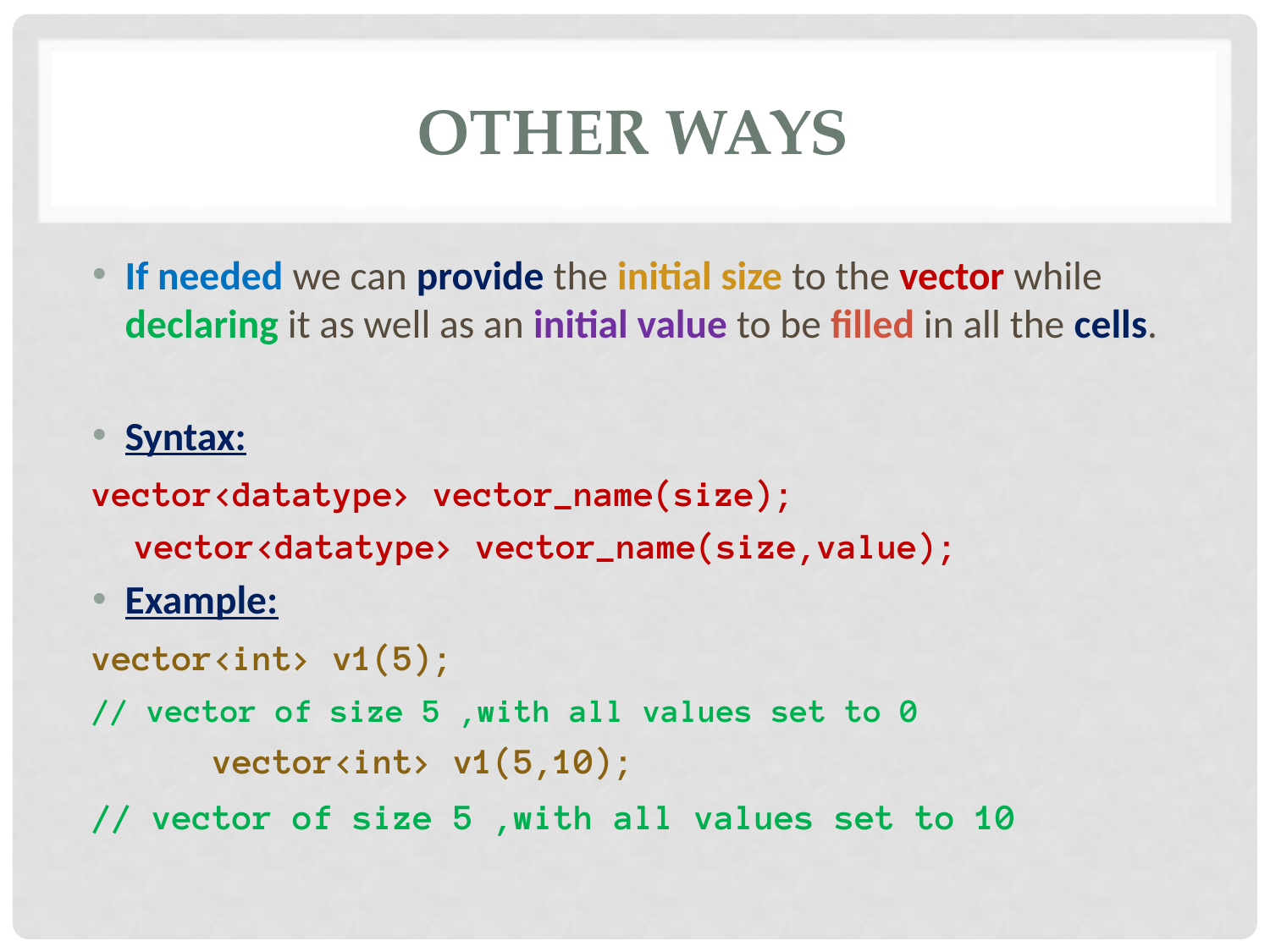

# Other ways
If needed we can provide the initial size to the vector while declaring it as well as an initial value to be filled in all the cells.

Syntax:
	vector<datatype> vector_name(size);
	vector<datatype> vector_name(size,value);
Example:
	vector<int> v1(5);
	// vector of size 5 ,with all values set to 0
      vector<int> v1(5,10);
	// vector of size 5 ,with all values set to 10